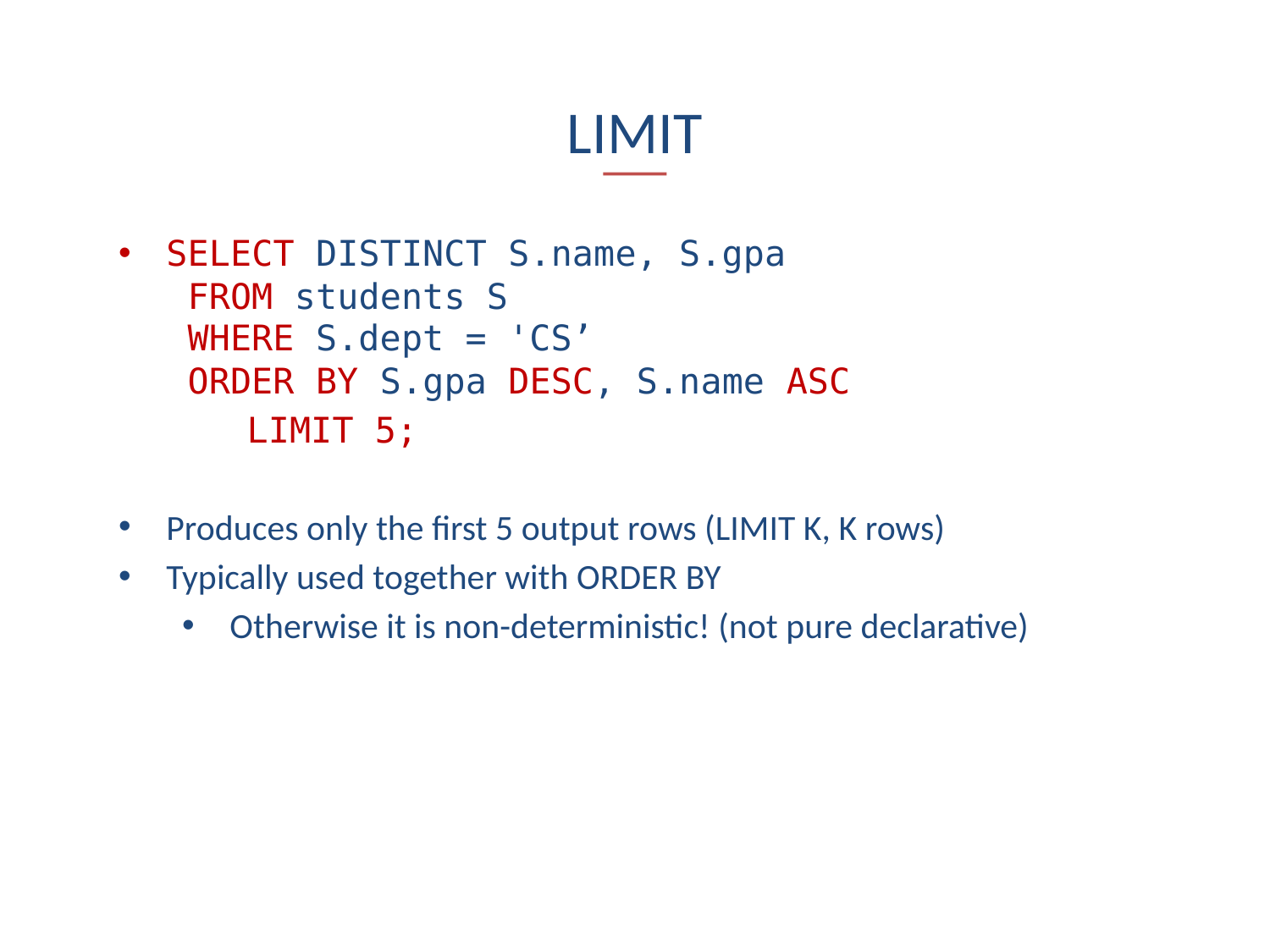

34
# LIMIT

SELECT DISTINCT S.name, S.gpa
 FROM students S
 WHERE S.dept = 'CS’
 ORDER BY S.gpa DESC, S.name ASC
      LIMIT 5;

Produces only the first 5 output rows (LIMIT K, K rows)
Typically used together with ORDER BY
Otherwise it is non-deterministic! (not pure declarative)